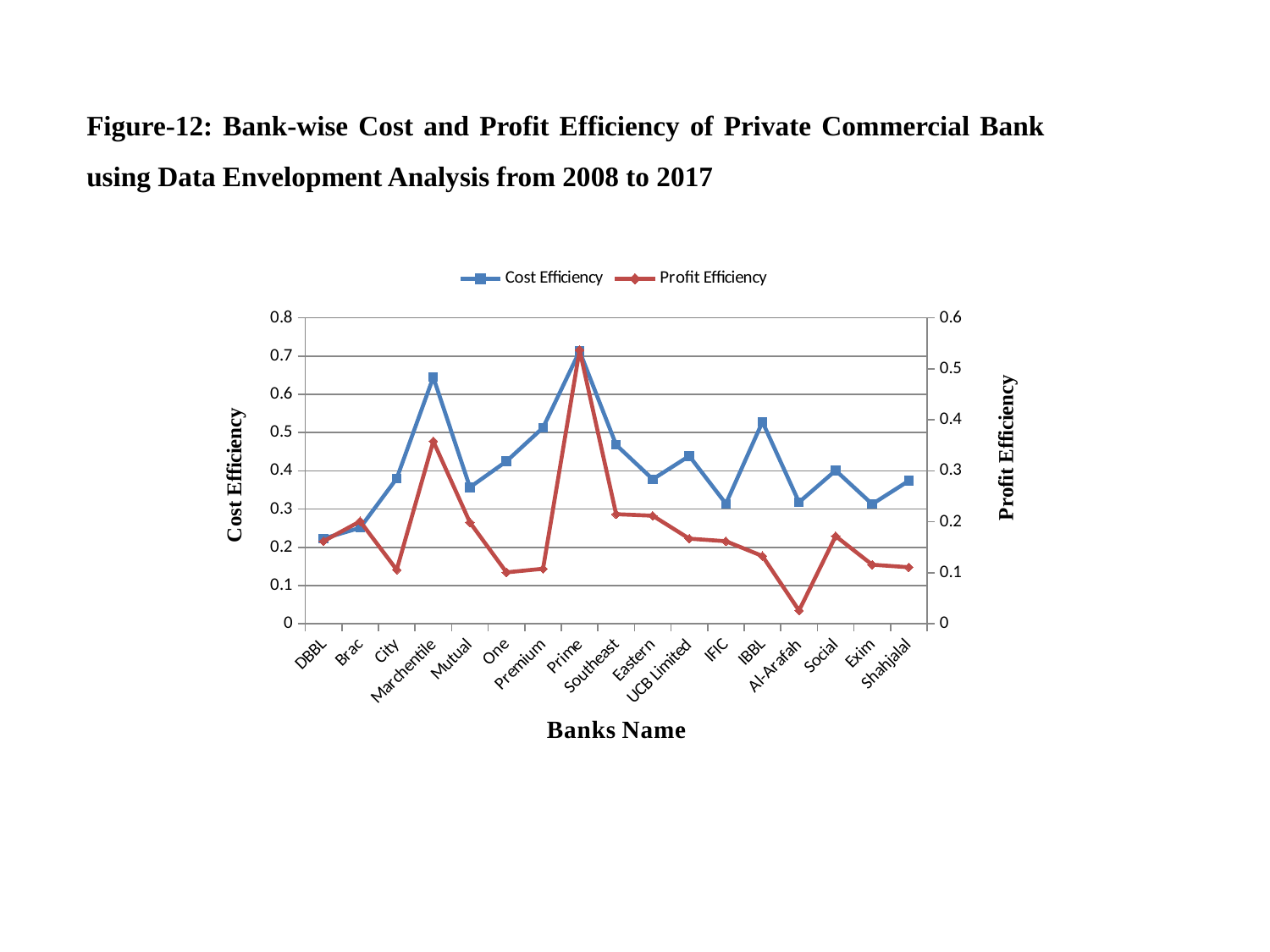

Figure-12: Bank-wise Cost and Profit Efficiency of Private Commercial Bank using Data Envelopment Analysis from 2008 to 2017

### Chart

| Category |  |  |
|---|---|---|
| DBBL | 0.223 | 0.162 |
| Brac | 0.251 | 0.201 |
| City | 0.38 | 0.106 |
| Marchentile | 0.645 | 0.358 |
| Mutual | 0.357 | 0.199 |
| One | 0.425 | 0.101 |
| Premium | 0.513 | 0.108 |
| Prime | 0.713 | 0.537 |
| Southeast | 0.468 | 0.215 |
| Eastern | 0.378 | 0.212 |
| UCB Limited | 0.439 | 0.167 |
| IFIC | 0.314 | 0.162 |
| IBBL | 0.528 | 0.133 |
| Al-Arafah | 0.318 | 0.026 |
| Social | 0.401 | 0.172 |
| Exim | 0.313 | 0.116 |
| Shahjalal | 0.374 | 0.111 |